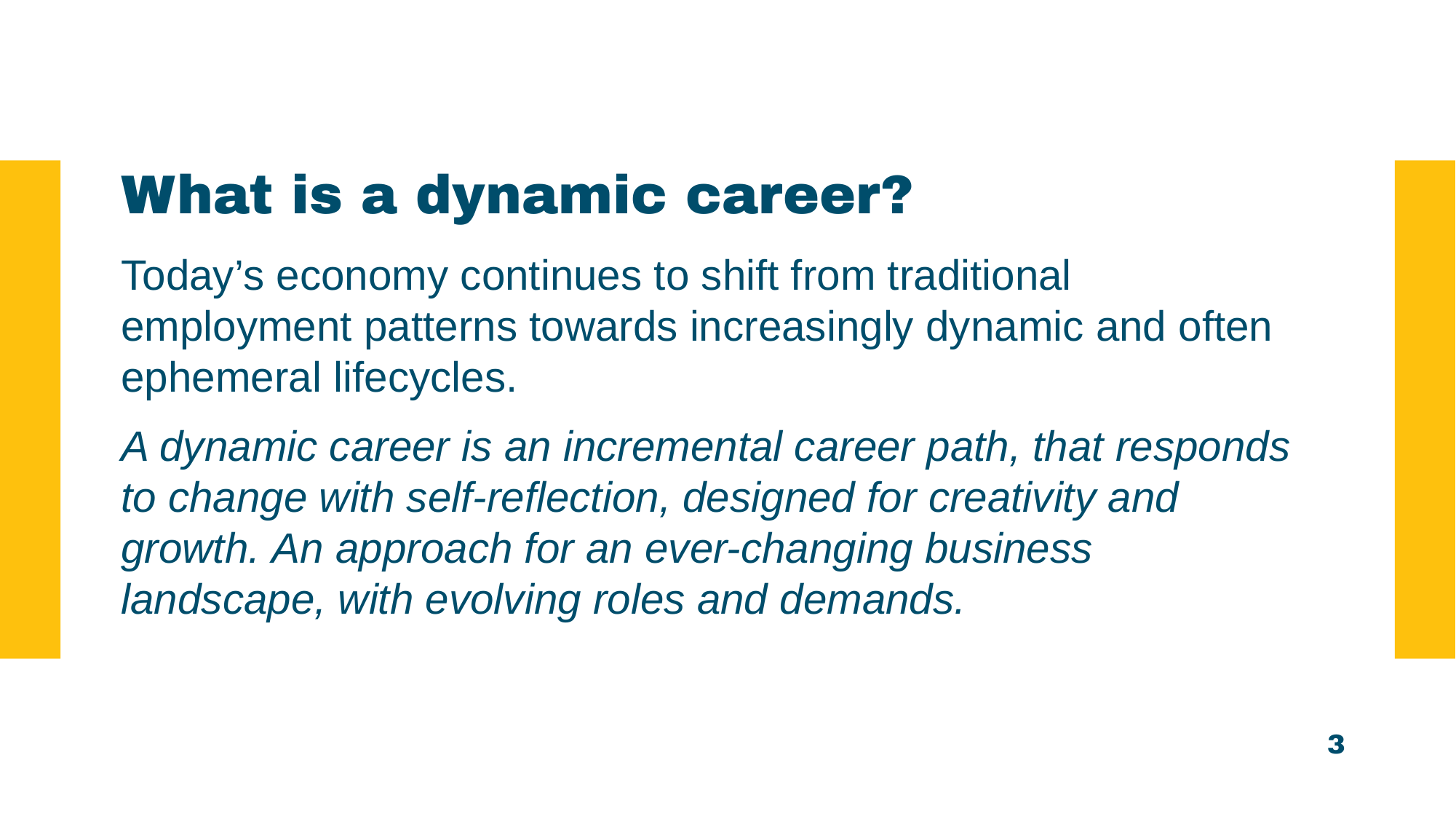

# What is a dynamic career?
Today’s economy continues to shift from traditional employment patterns towards increasingly dynamic and often ephemeral lifecycles.
A dynamic career is an incremental career path, that responds to change with self-reflection, designed for creativity and growth. An approach for an ever-changing business landscape, with evolving roles and demands.
3